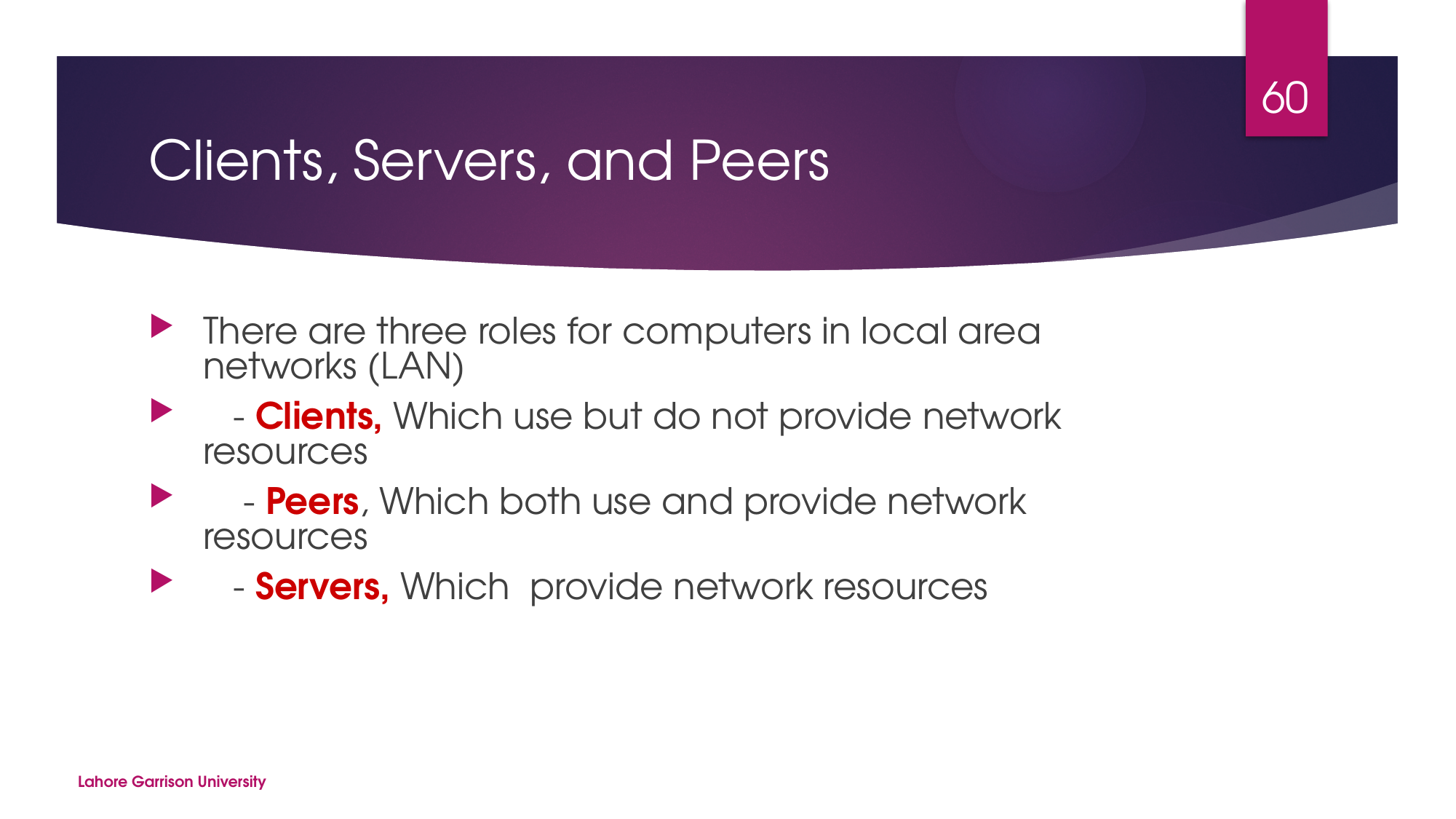

60
# Clients, Servers, and Peers
There are three roles for computers in local area networks (LAN)
   - Clients, Which use but do not provide network resources
    - Peers, Which both use and provide network    resources
   - Servers, Which  provide network resources

Lahore Garrison University